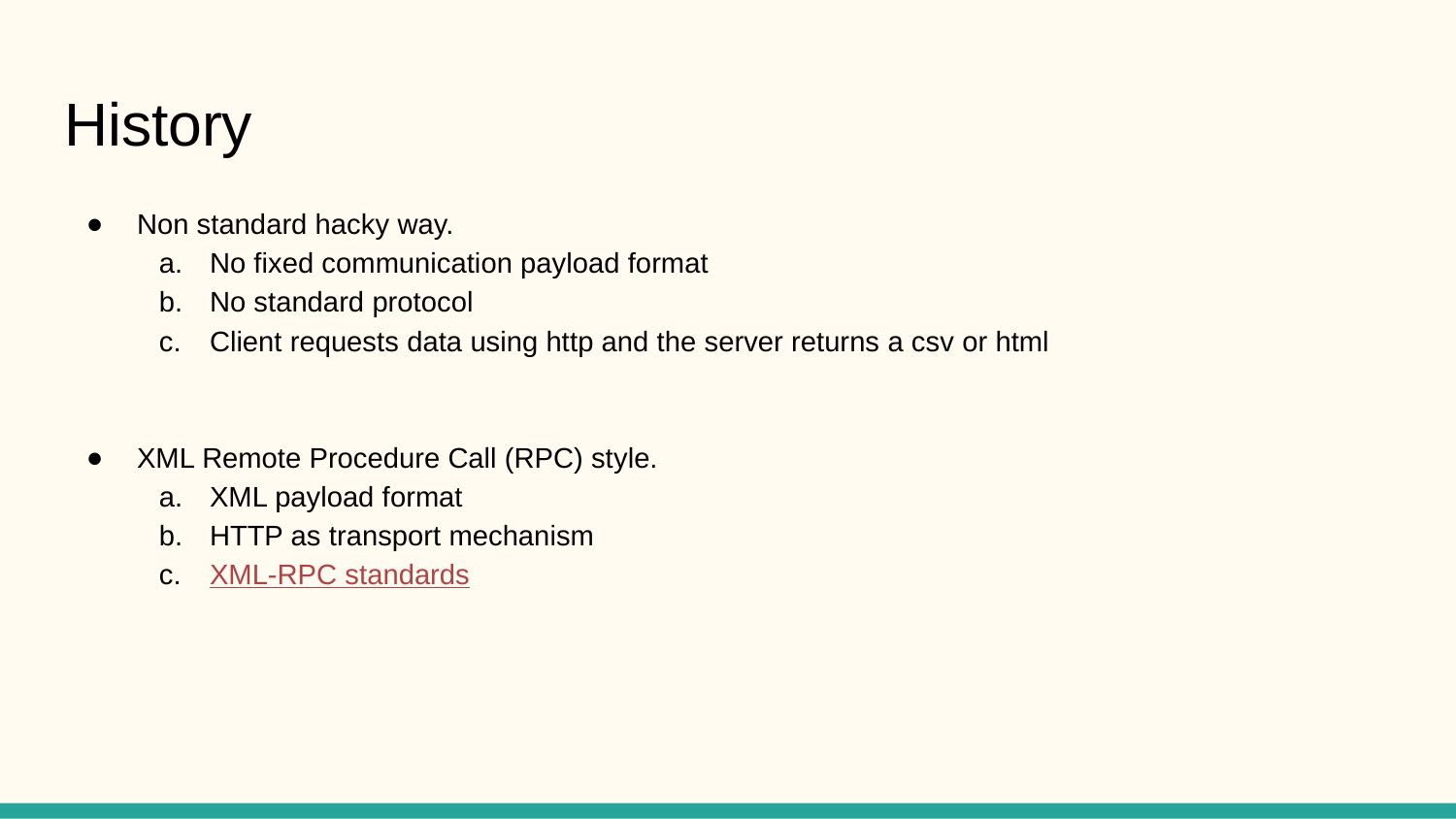

# History
Non standard hacky way.
No fixed communication payload format
No standard protocol
Client requests data using http and the server returns a csv or html

XML Remote Procedure Call (RPC) style.
XML payload format
HTTP as transport mechanism
XML-RPC standards